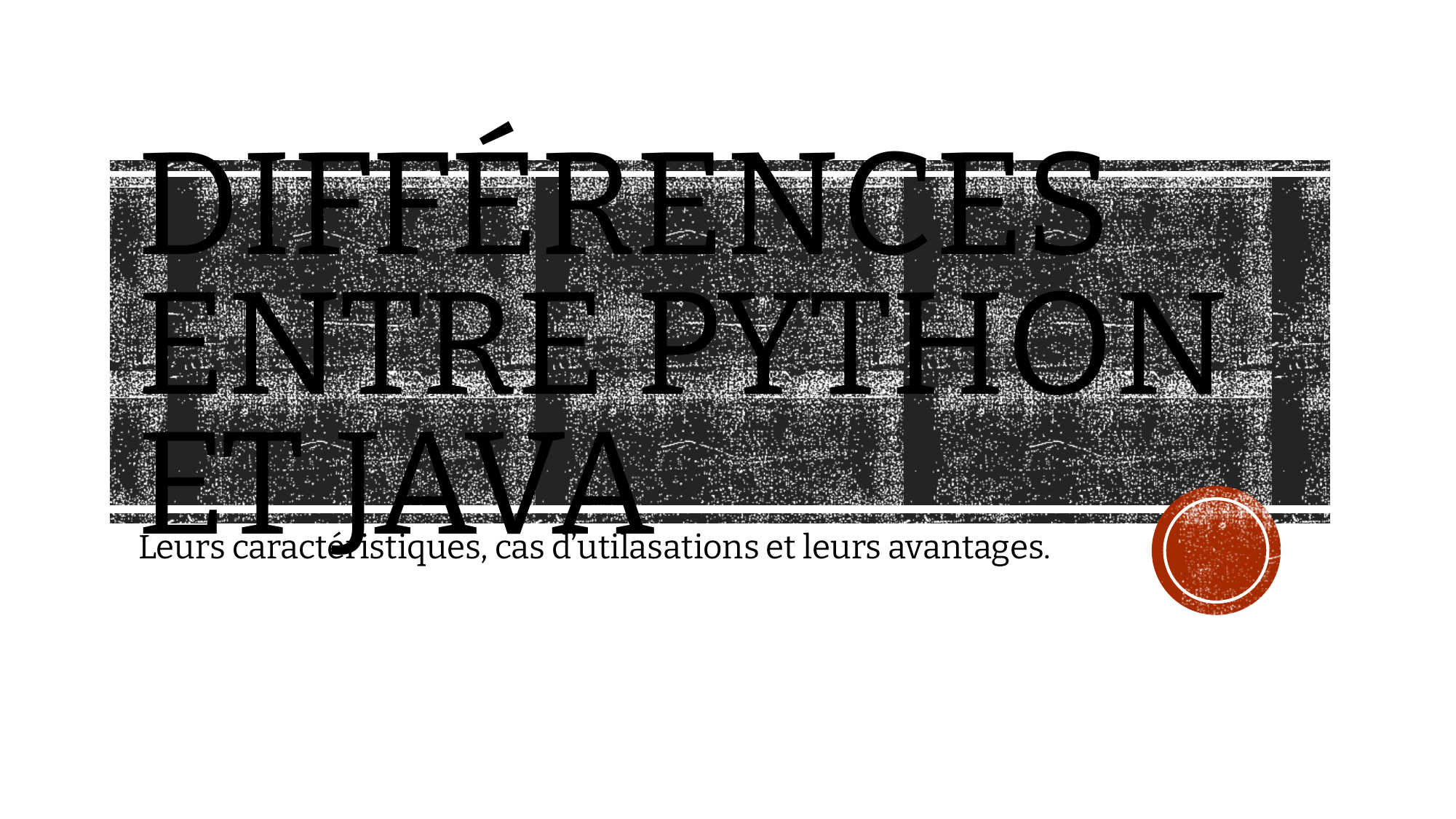

# Différences entre python et java
Leurs caractéristiques, cas d’utilasations et leurs avantages.